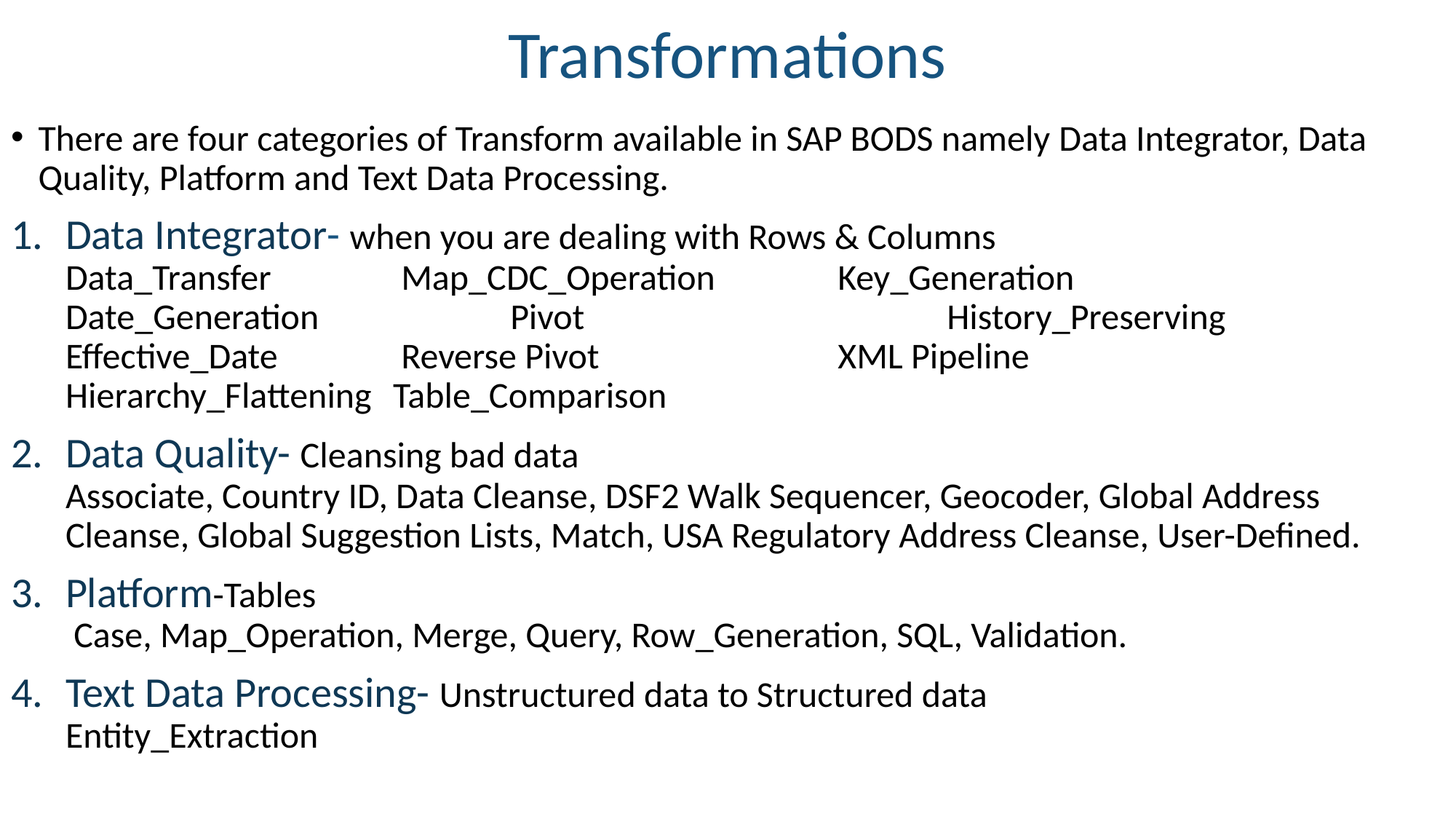

# Transformations
There are four categories of Transform available in SAP BODS namely Data Integrator, Data Quality, Platform and Text Data Processing.
Data Integrator- when you are dealing with Rows & Columns
Data_Transfer 		 Map_CDC_Operation		 Key_Generation
Date_Generation		 Pivot				 History_Preserving
Effective_Date		 Reverse Pivot 			 XML Pipeline
Hierarchy_Flattening	Table_Comparison
Data Quality- Cleansing bad data
Associate, Country ID, Data Cleanse, DSF2 Walk Sequencer, Geocoder, Global Address Cleanse, Global Suggestion Lists, Match, USA Regulatory Address Cleanse, User-Defined.
Platform-Tables
 Case, Map_Operation, Merge, Query, Row_Generation, SQL, Validation.
Text Data Processing- Unstructured data to Structured data
Entity_Extraction